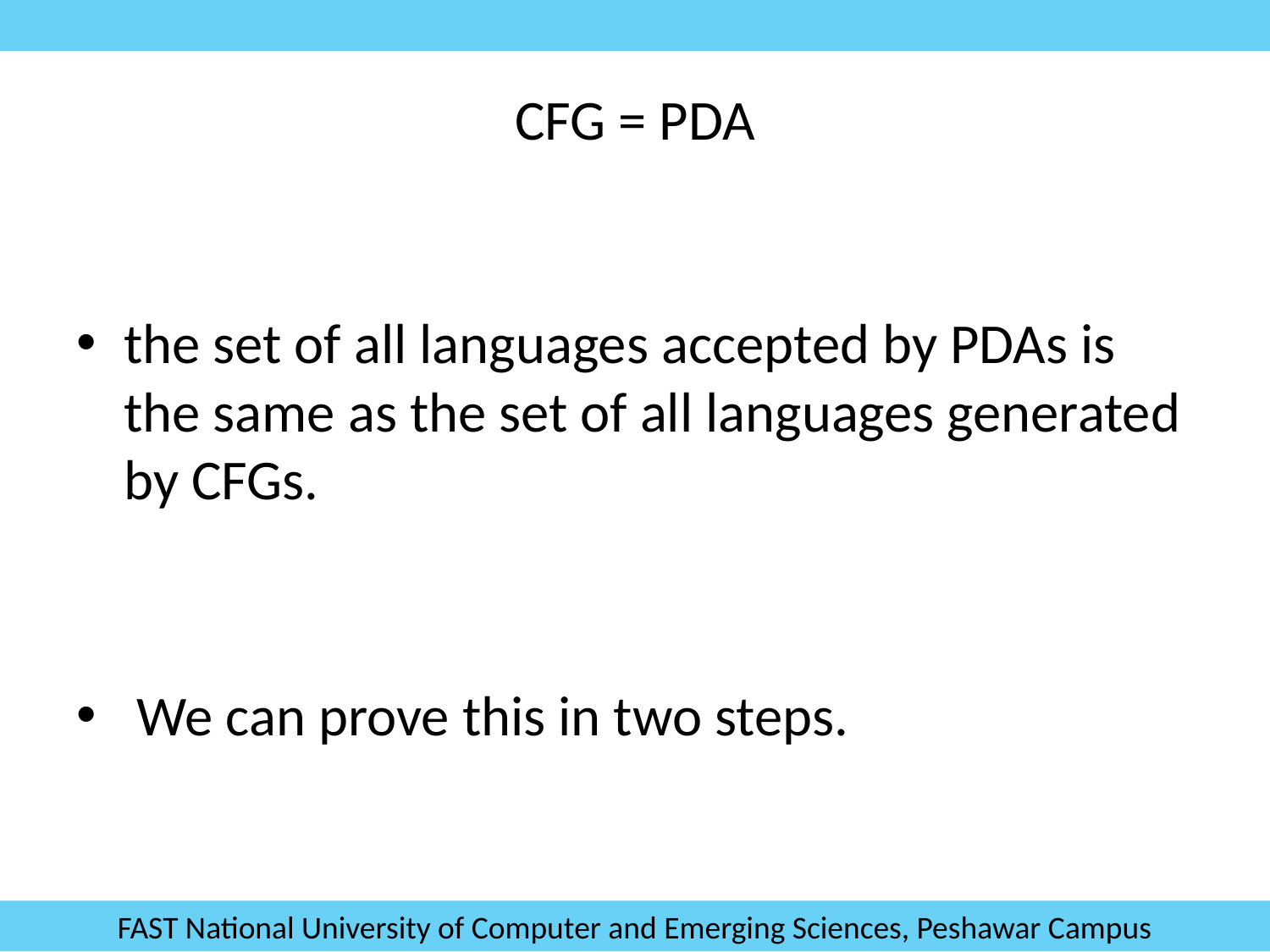

# CFG = PDA

the set of all languages accepted by PDAs is the same as the set of all languages generated by CFGs.

 We can prove this in two steps.